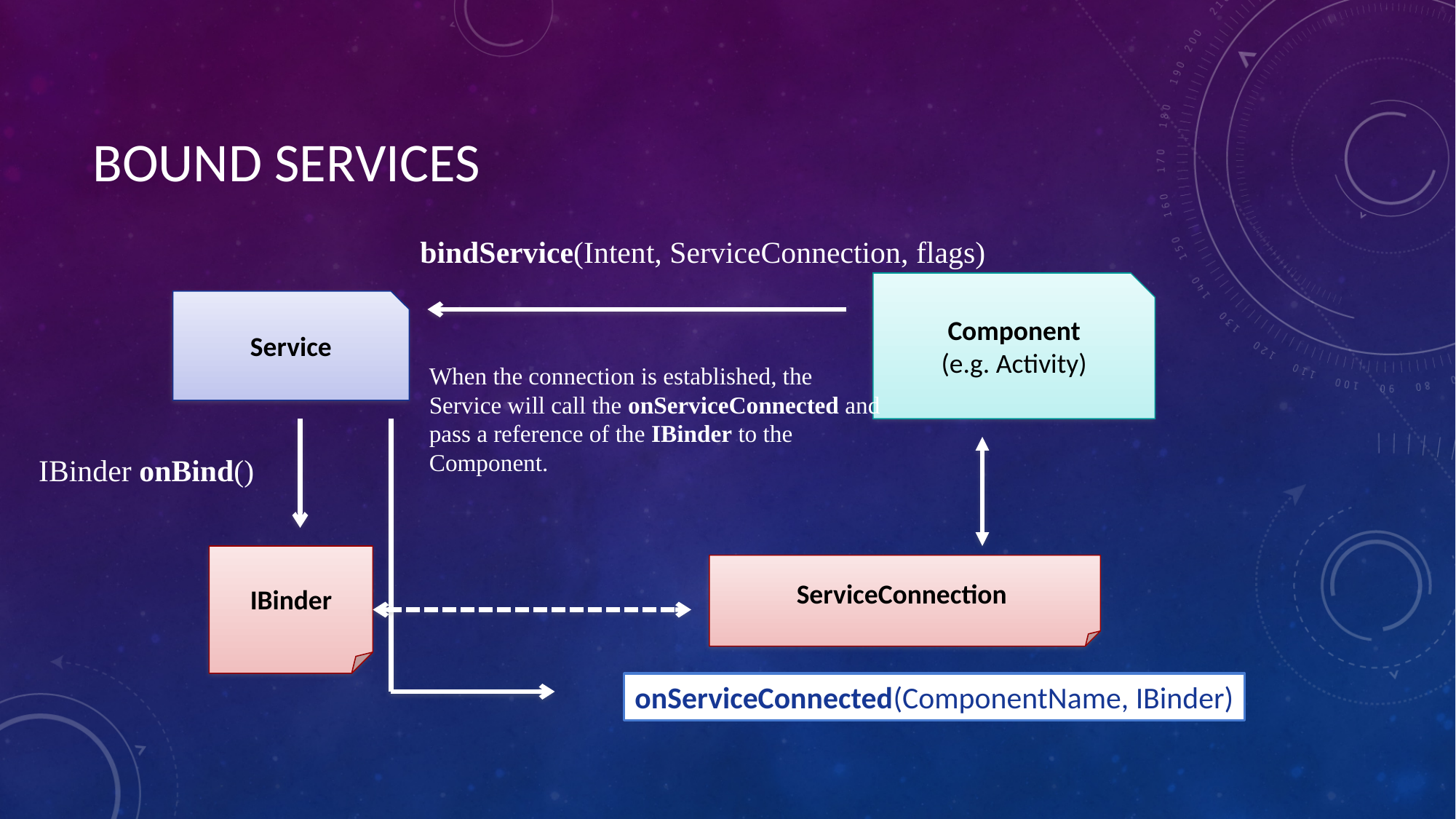

# Bound services
bindService(Intent, ServiceConnection, flags)

Component
(e.g. Activity)
Service
When the connection is established, the Service will call the onServiceConnected and pass a reference of the IBinder to the Component.
IBinder onBind()
IBinder
ServiceConnection
onServiceConnected(ComponentName, IBinder)